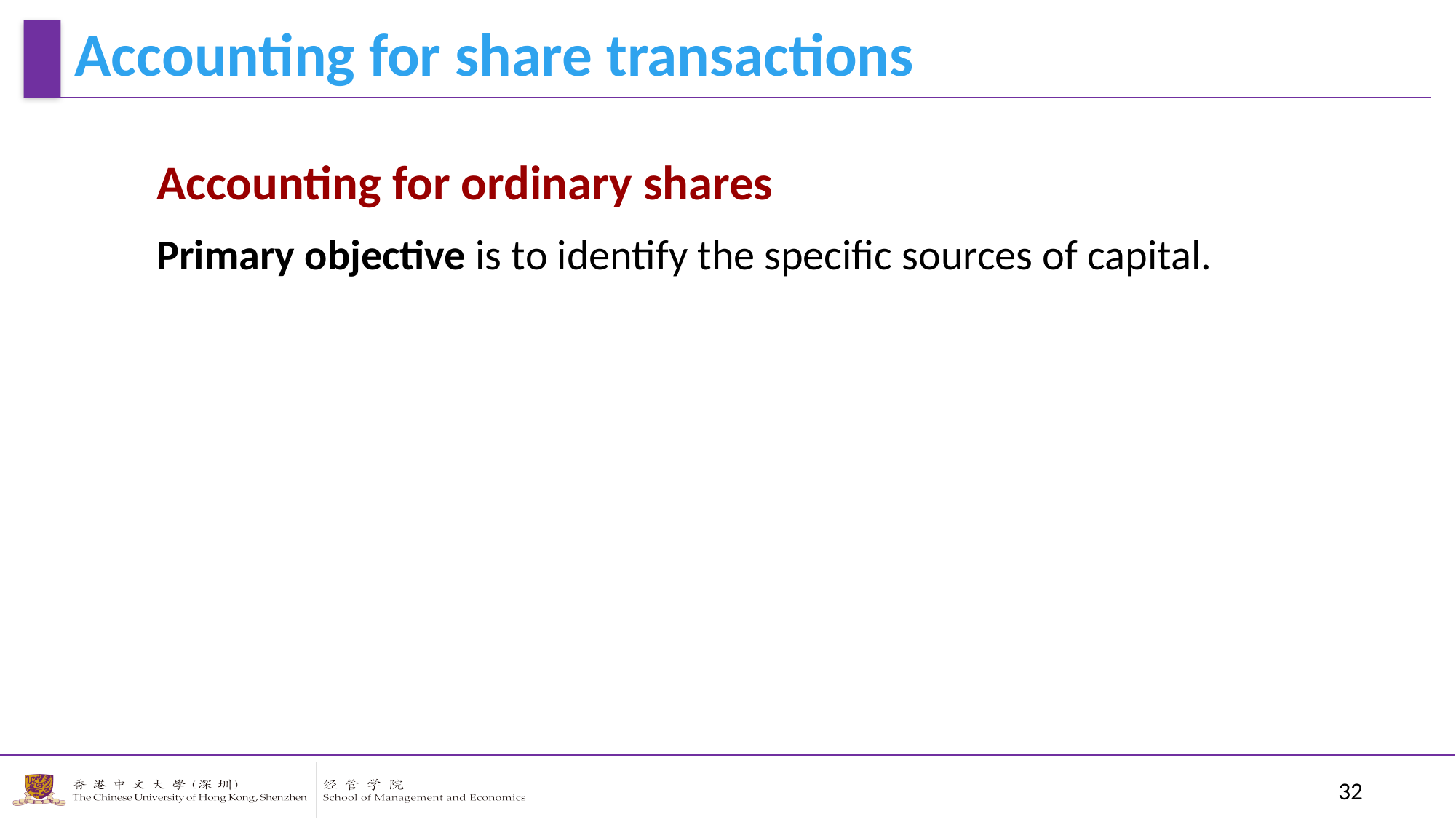

Accounting for share transactions
Accounting for ordinary shares
Primary objective is to identify the specific sources of capital.
32